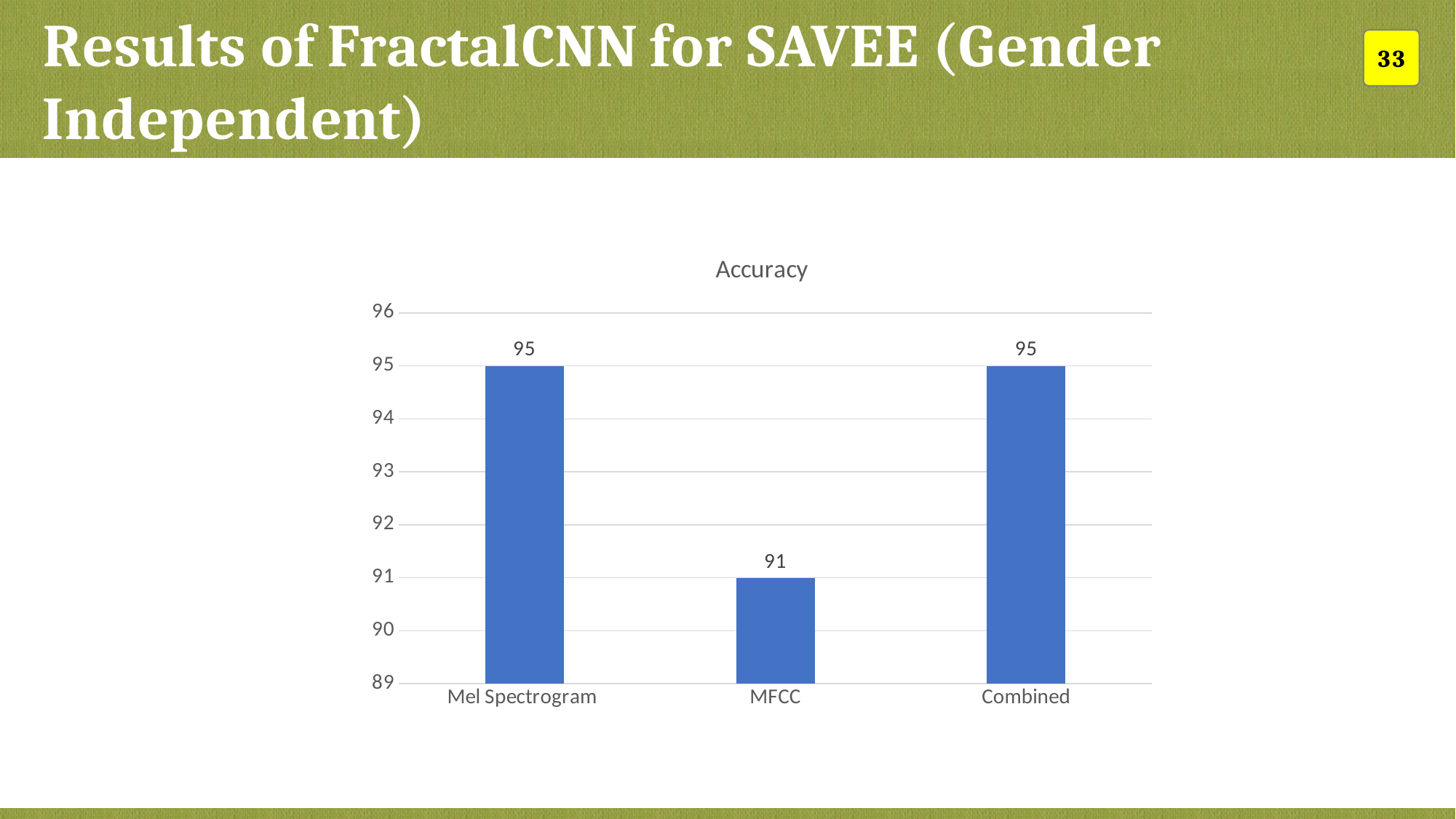

Results of FractalCNN for SAVEE (Gender Independent)
33

### Chart:

| Category | Accuracy |
|---|---|
| Mel Spectrogram  | 95.0 |
| MFCC | 91.0 |
| Combined | 95.0 |